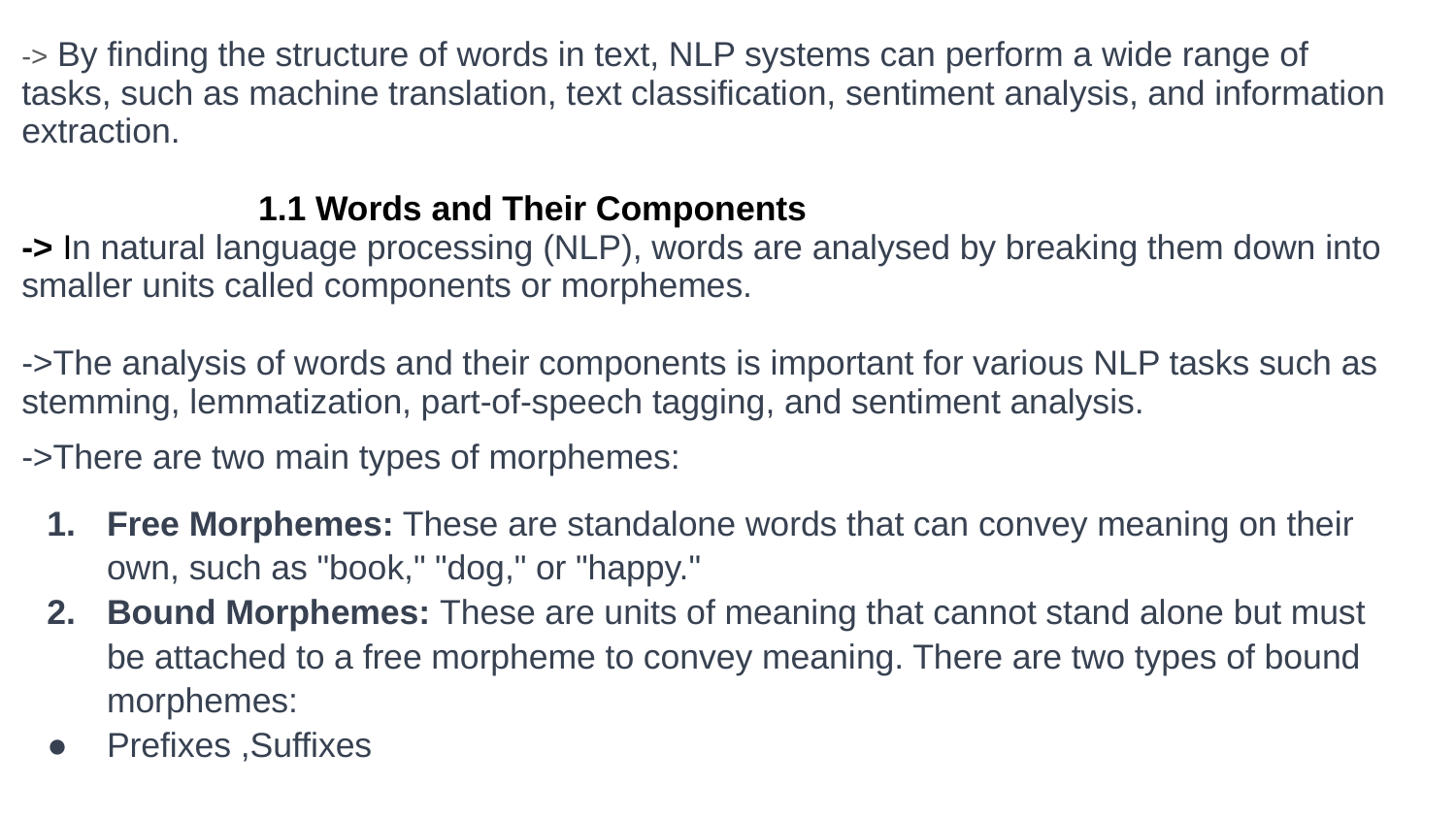

-> By finding the structure of words in text, NLP systems can perform a wide range of tasks, such as machine translation, text classification, sentiment analysis, and information extraction.

                         1.1 Words and Their Components
-> In natural language processing (NLP), words are analysed by breaking them down into smaller units called components or morphemes.

->The analysis of words and their components is important for various NLP tasks such as stemming, lemmatization, part-of-speech tagging, and sentiment analysis.
->There are two main types of morphemes:
Free Morphemes: These are standalone words that can convey meaning on their own, such as "book," "dog," or "happy."
Bound Morphemes: These are units of meaning that cannot stand alone but must be attached to a free morpheme to convey meaning. There are two types of bound morphemes:
Prefixes ,Suffixes